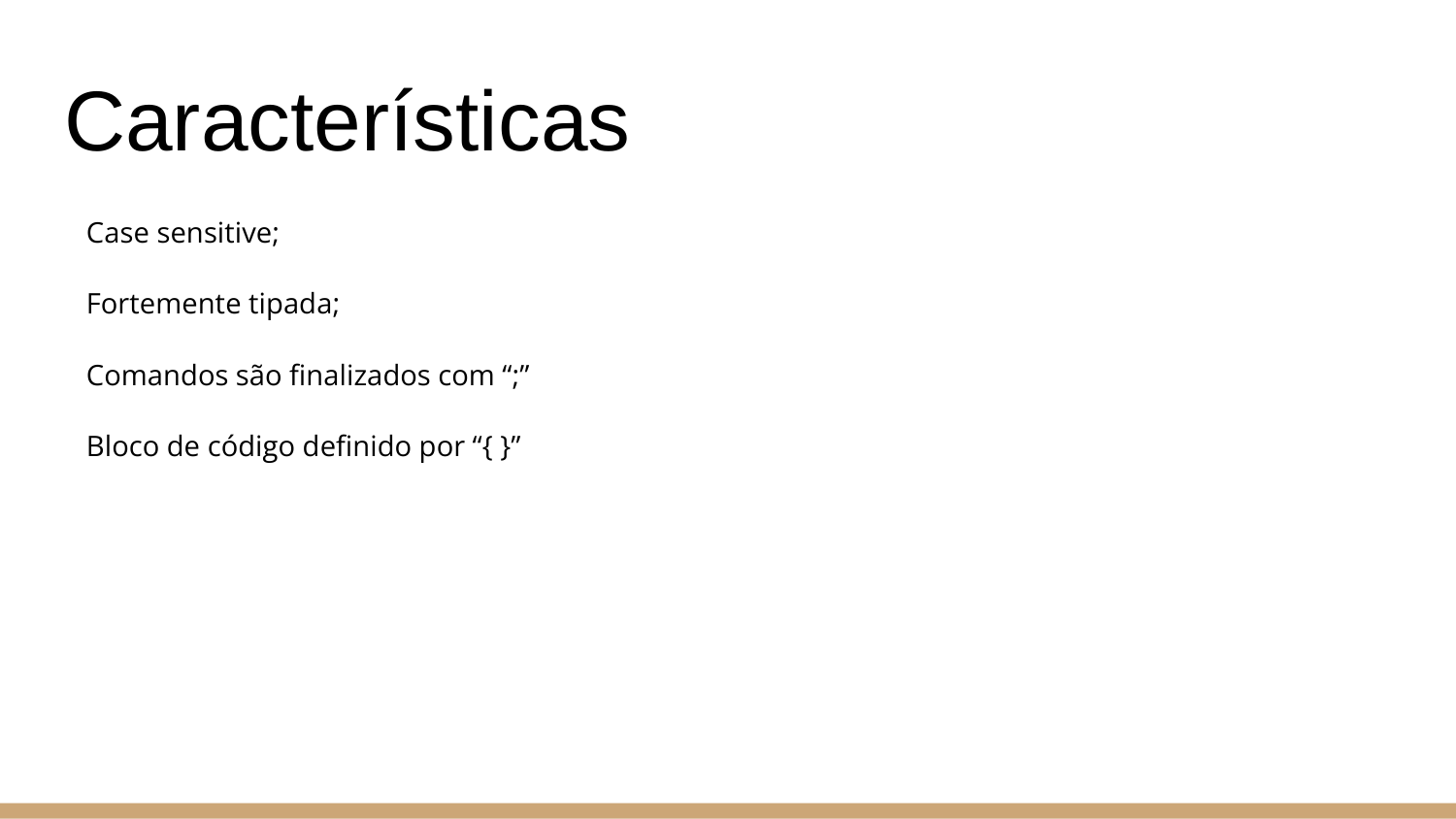

# Características
Case sensitive;
Fortemente tipada;
Comandos são finalizados com “;”
Bloco de código definido por “{ }”